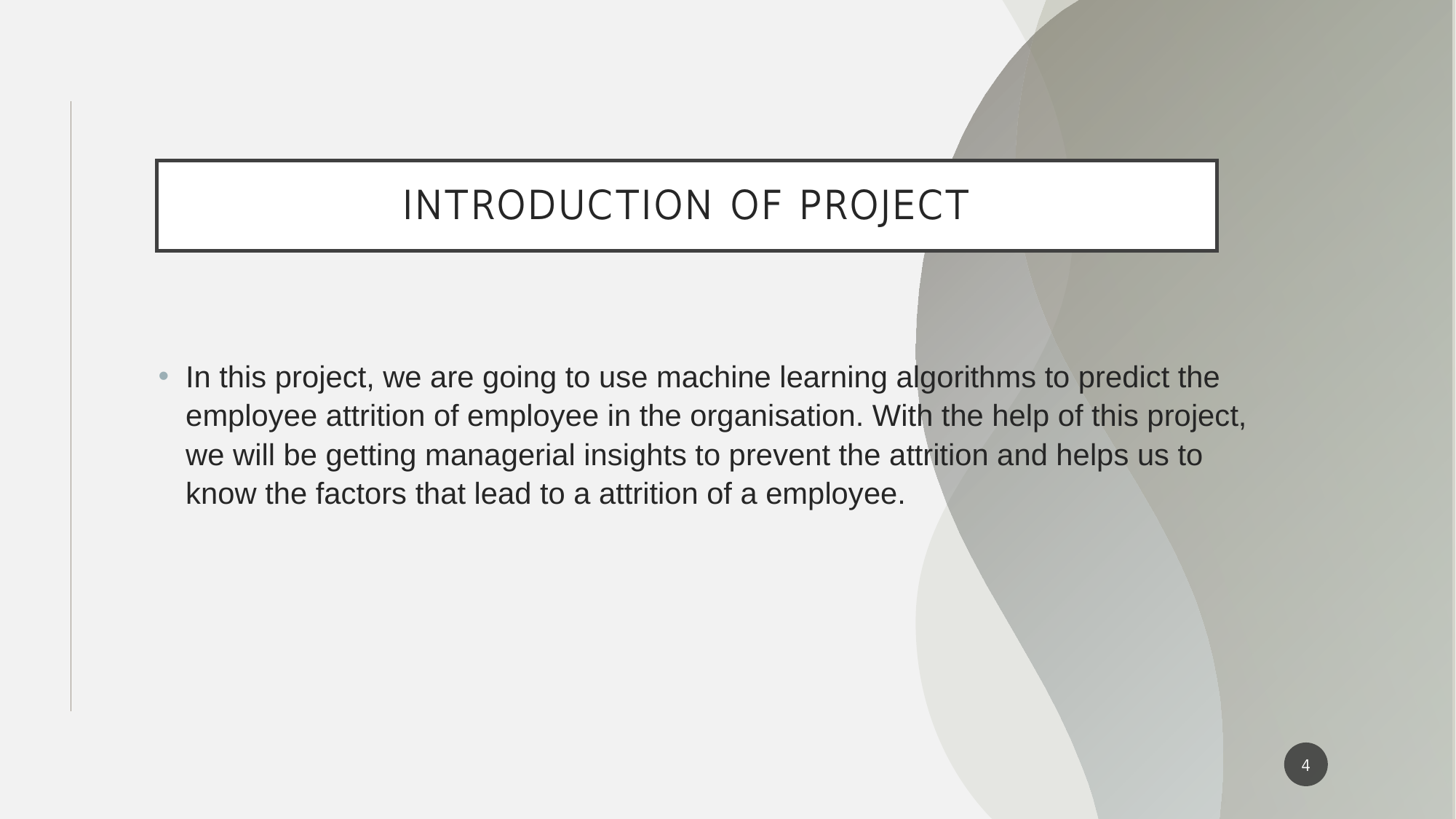

# Introduction of project

In this project, we are going to use machine learning algorithms to predict the employee attrition of employee in the organisation. With the help of this project, we will be getting managerial insights to prevent the attrition and helps us to know the factors that lead to a attrition of a employee.

4